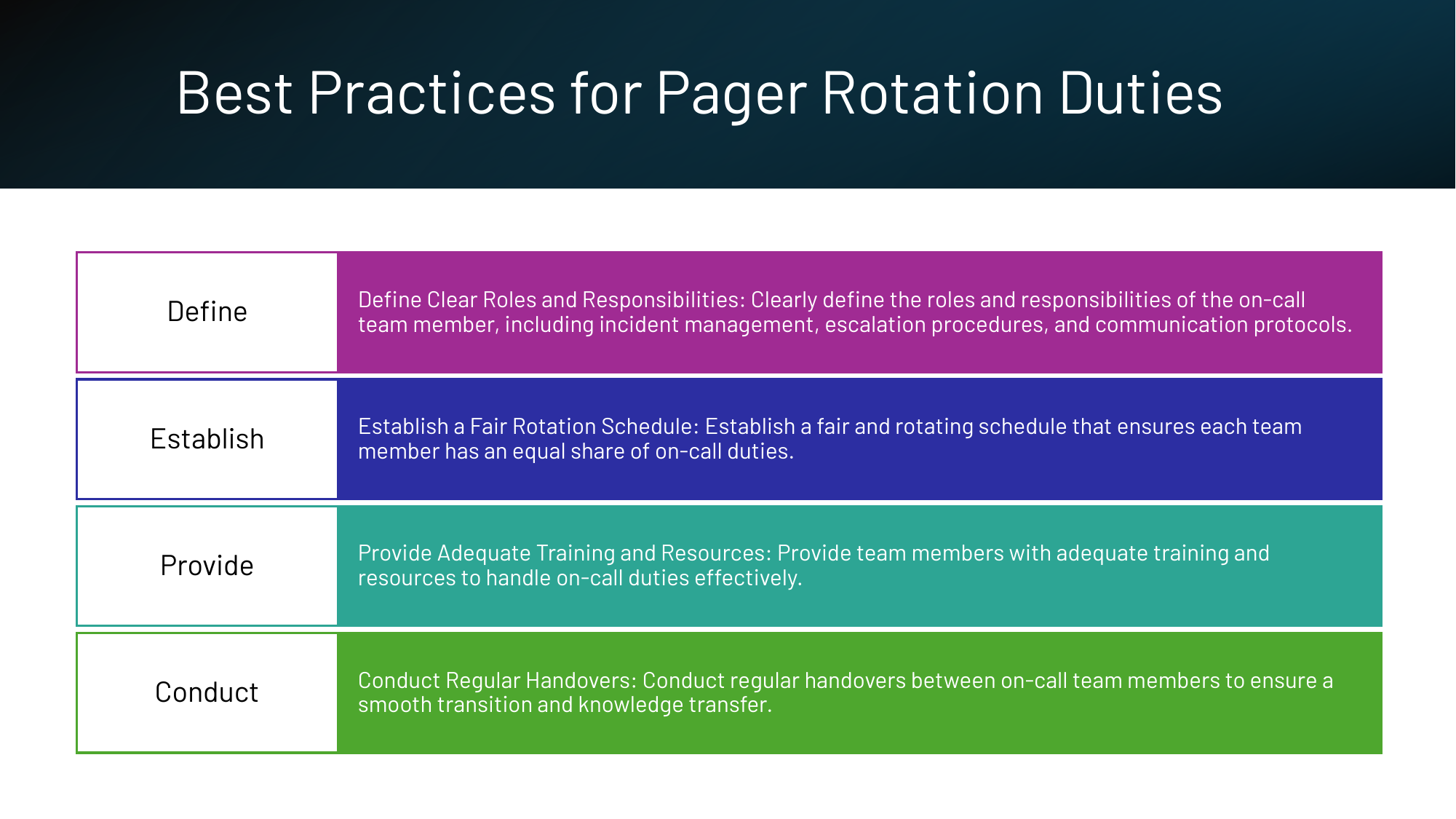

# Best Practices for Pager Rotation Duties
Define Clear Roles and Responsibilities: Clearly define the roles and responsibilities of the on-call team member, including incident management, escalation procedures, and communication protocols.
Define
Establish a Fair Rotation Schedule: Establish a fair and rotating schedule that ensures each team member has an equal share of on-call duties.
Establish
Provide Adequate Training and Resources: Provide team members with adequate training and resources to handle on-call duties effectively.
Provide
Conduct Regular Handovers: Conduct regular handovers between on-call team members to ensure a smooth transition and knowledge transfer.
Conduct